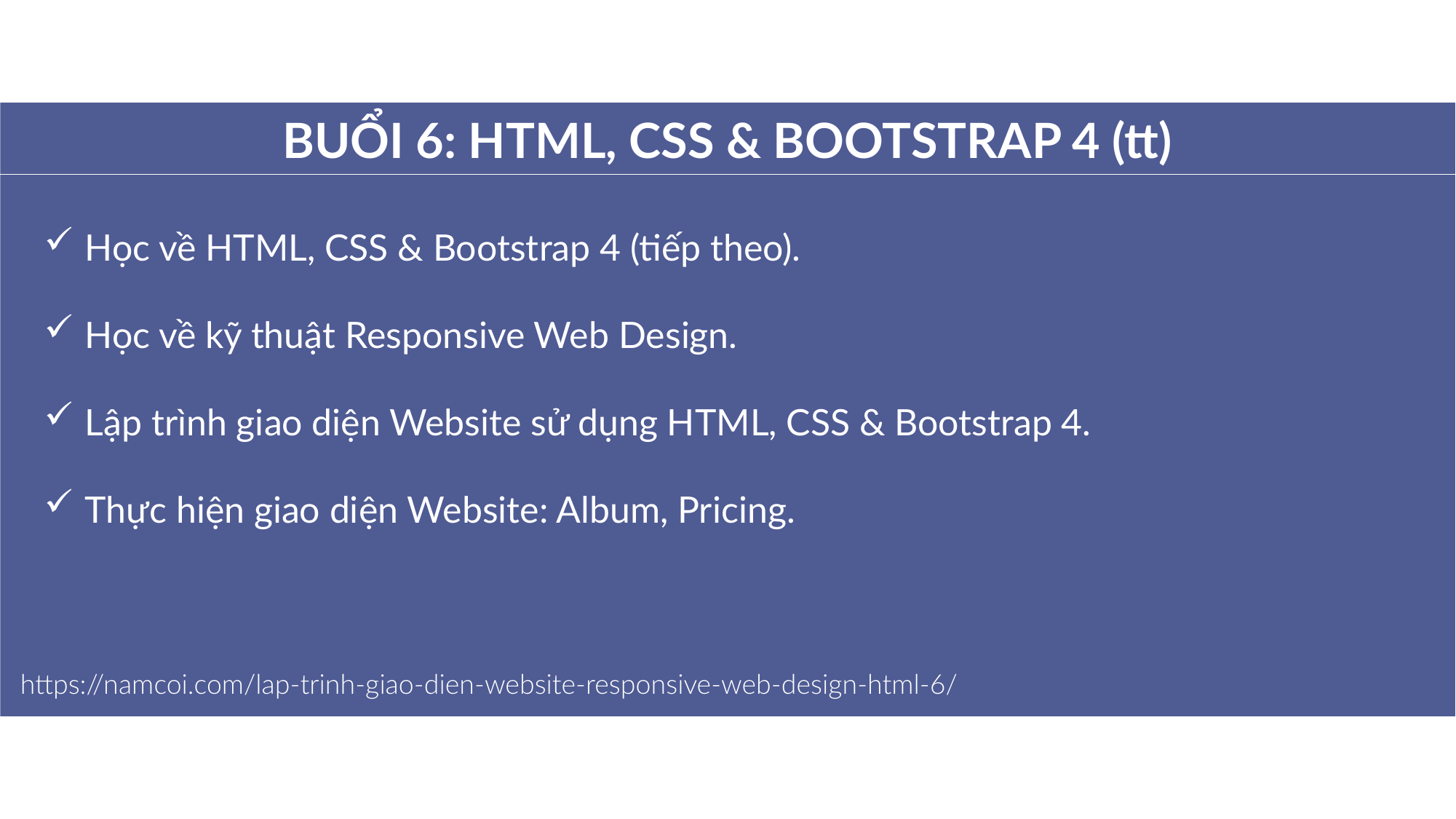

BUỔI 6: HTML, CSS & BOOTSTRAP 4 (tt)
Học về HTML, CSS & Bootstrap 4 (tiếp theo).
Học về kỹ thuật Responsive Web Design.
Lập trình giao diện Website sử dụng HTML, CSS & Bootstrap 4.
Thực hiện giao diện Website: Album, Pricing.
https://namcoi.com/lap-trinh-giao-dien-website-responsive-web-design-html-6/